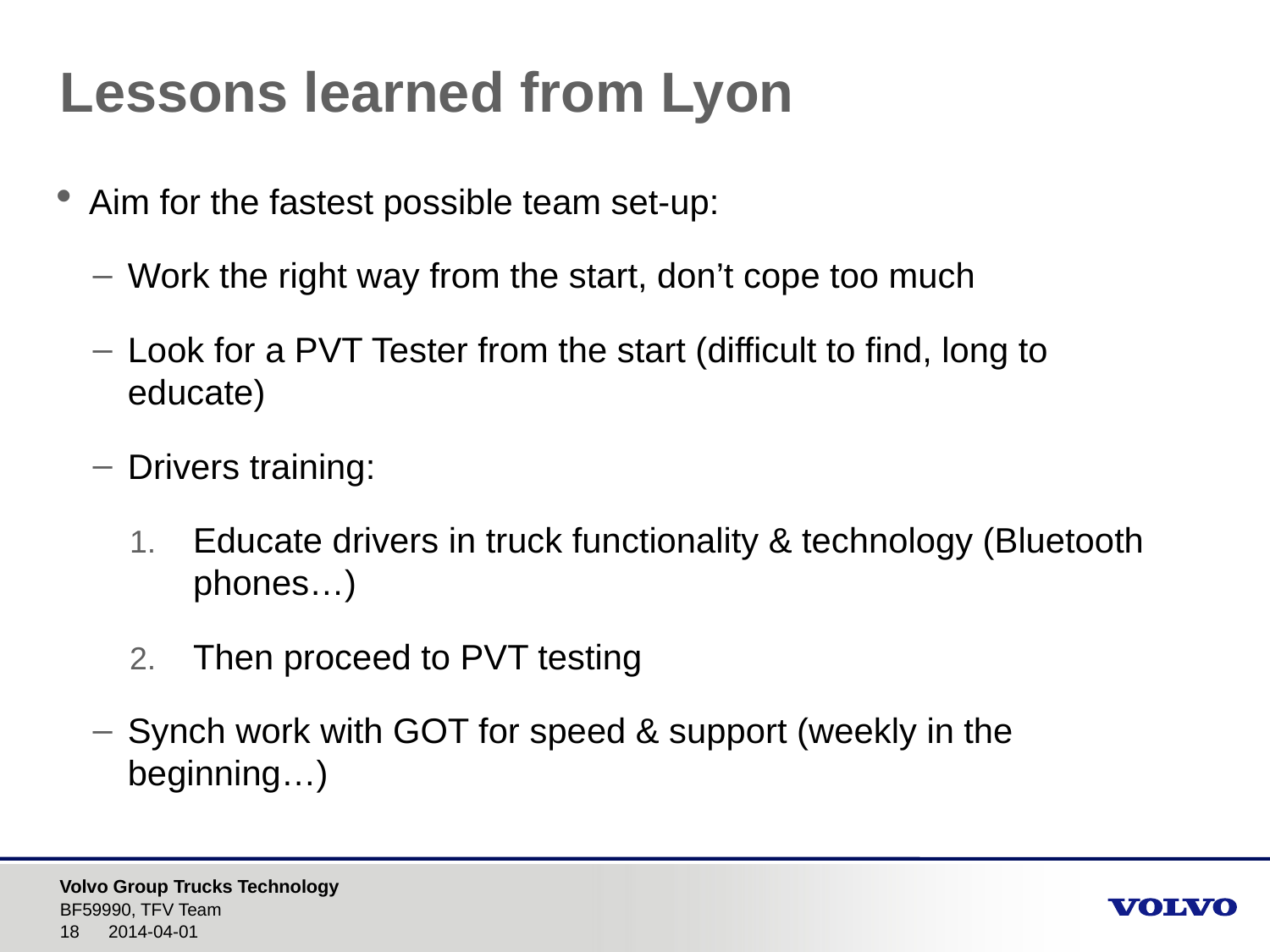

# Lessons learned from Lyon
Aim for the fastest possible team set-up:
Work the right way from the start, don’t cope too much
Look for a PVT Tester from the start (difficult to find, long to educate)
Drivers training:
Educate drivers in truck functionality & technology (Bluetooth phones…)
Then proceed to PVT testing
Synch work with GOT for speed & support (weekly in the beginning…)

BF59990, TFV Team
2014-04-01
18